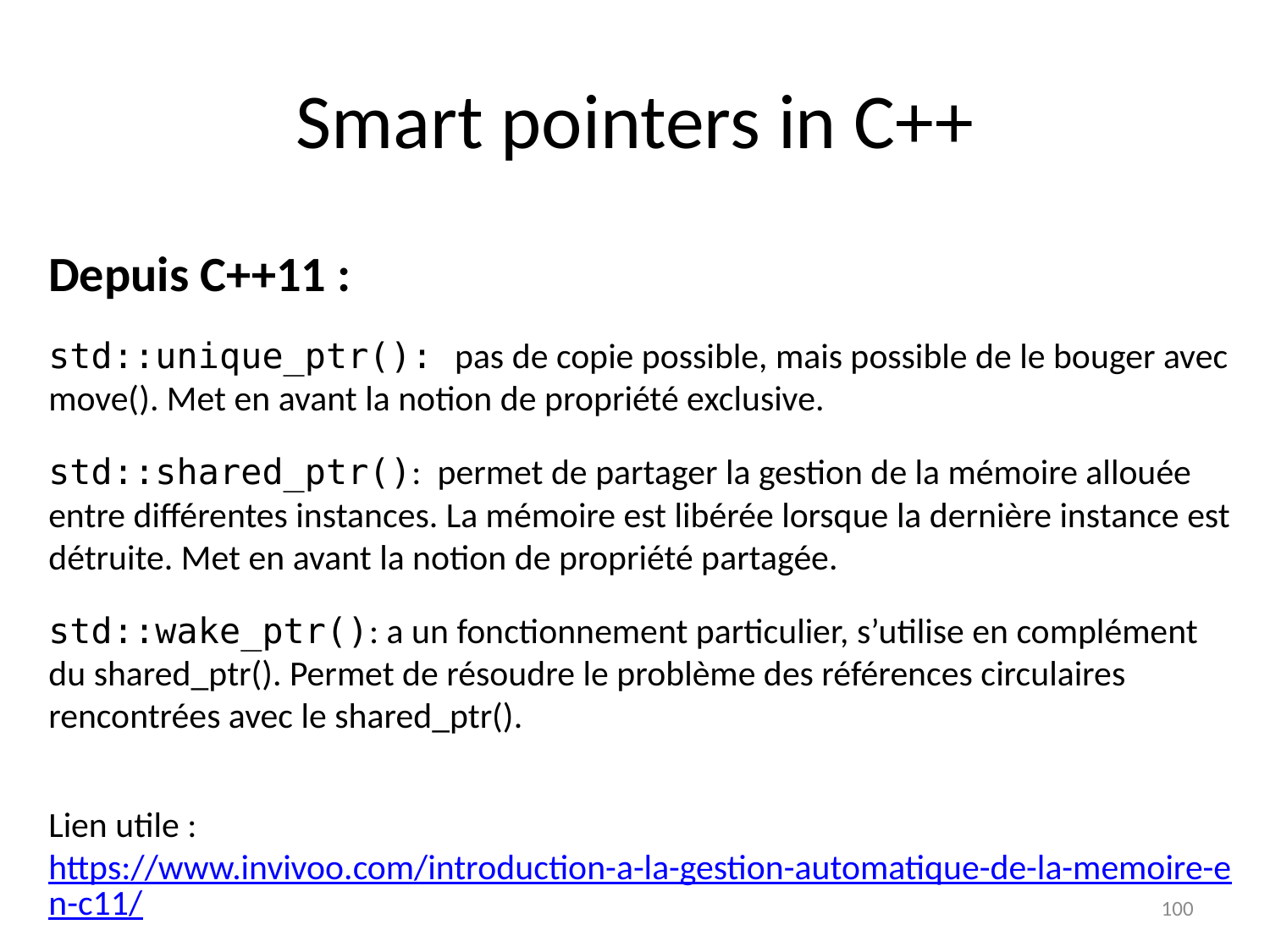

# Smart pointers in C++
Depuis C++11 :

std::unique_ptr(): pas de copie possible, mais possible de le bouger avec move(). Met en avant la notion de propriété exclusive.

std::shared_ptr():  permet de partager la gestion de la mémoire allouée entre différentes instances. La mémoire est libérée lorsque la dernière instance est détruite. Met en avant la notion de propriété partagée.

std::wake_ptr(): a un fonctionnement particulier, s’utilise en complément du shared_ptr(). Permet de résoudre le problème des références circulaires rencontrées avec le shared_ptr().

Lien utile : https://www.invivoo.com/introduction-a-la-gestion-automatique-de-la-memoire-en-c11/
100